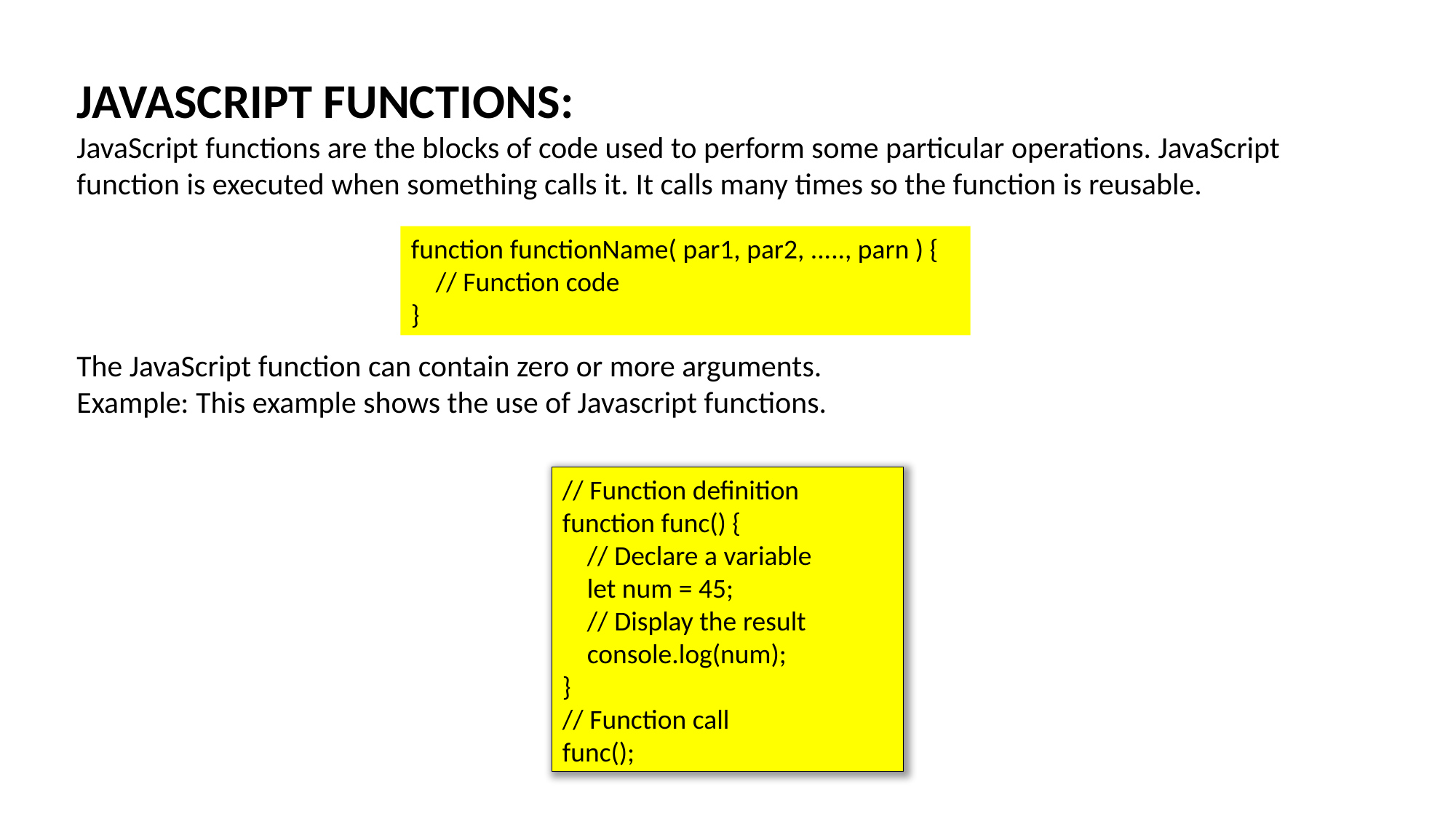

JAVASCRIPT FUNCTIONS:
JavaScript functions are the blocks of code used to perform some particular operations. JavaScript function is executed when something calls it. It calls many times so the function is reusable.

The JavaScript function can contain zero or more arguments.
Example: This example shows the use of Javascript functions.
function functionName( par1, par2, ....., parn ) {
    // Function code
}
// Function definition
function func() {
    // Declare a variable
    let num = 45;
    // Display the result
    console.log(num);
}
// Function call
func();